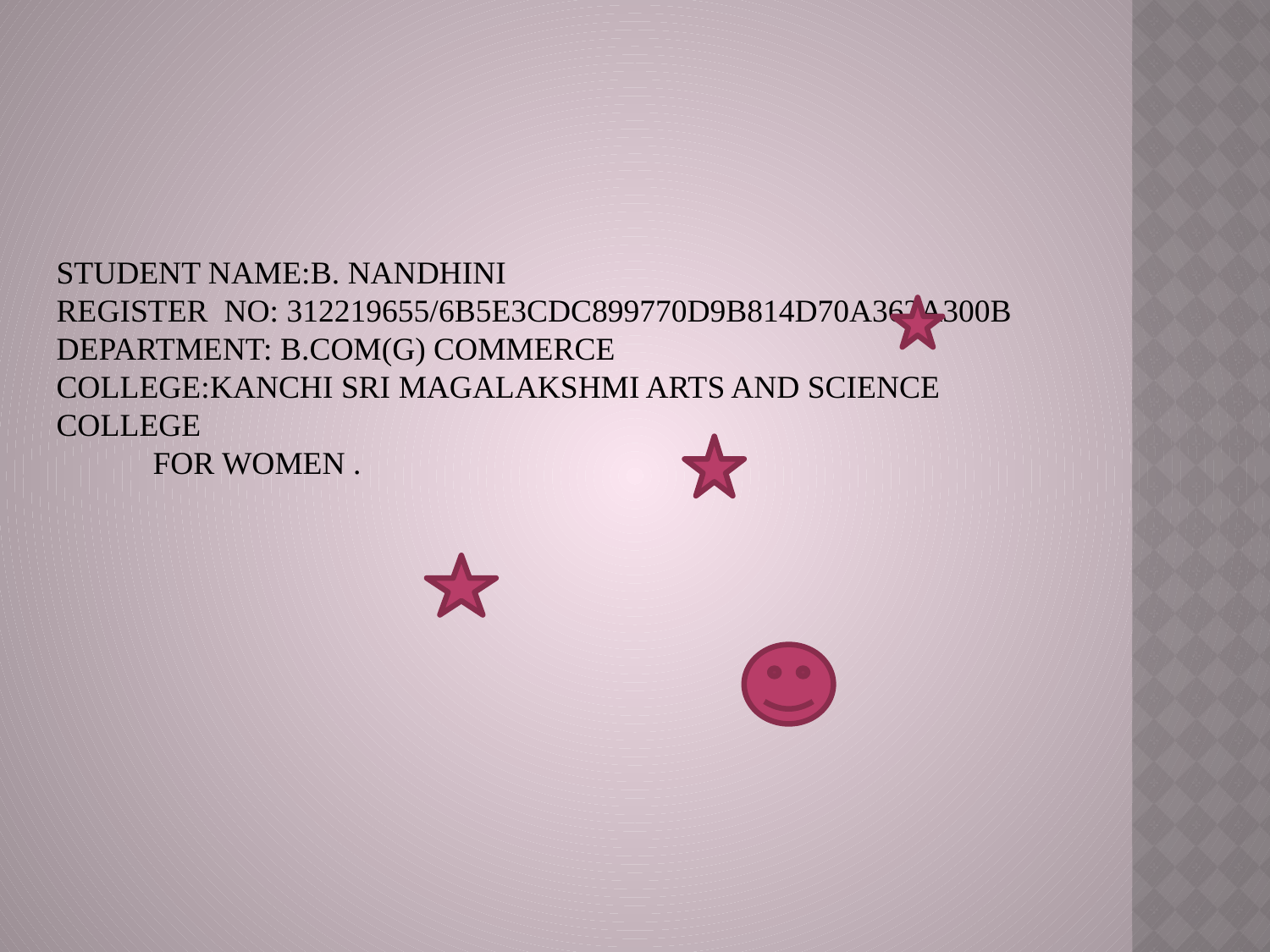

STUDENT NAME:B. NANDHINI
REGISTER  NO: 312219655/6B5E3CDC899770D9B814D70A362A300B
DEPARTMENT: B.COM(G) COMMERCE
COLLEGE:KANCHI SRI MAGALAKSHMI ARTS AND SCIENCE COLLEGE
            FOR WOMEN .